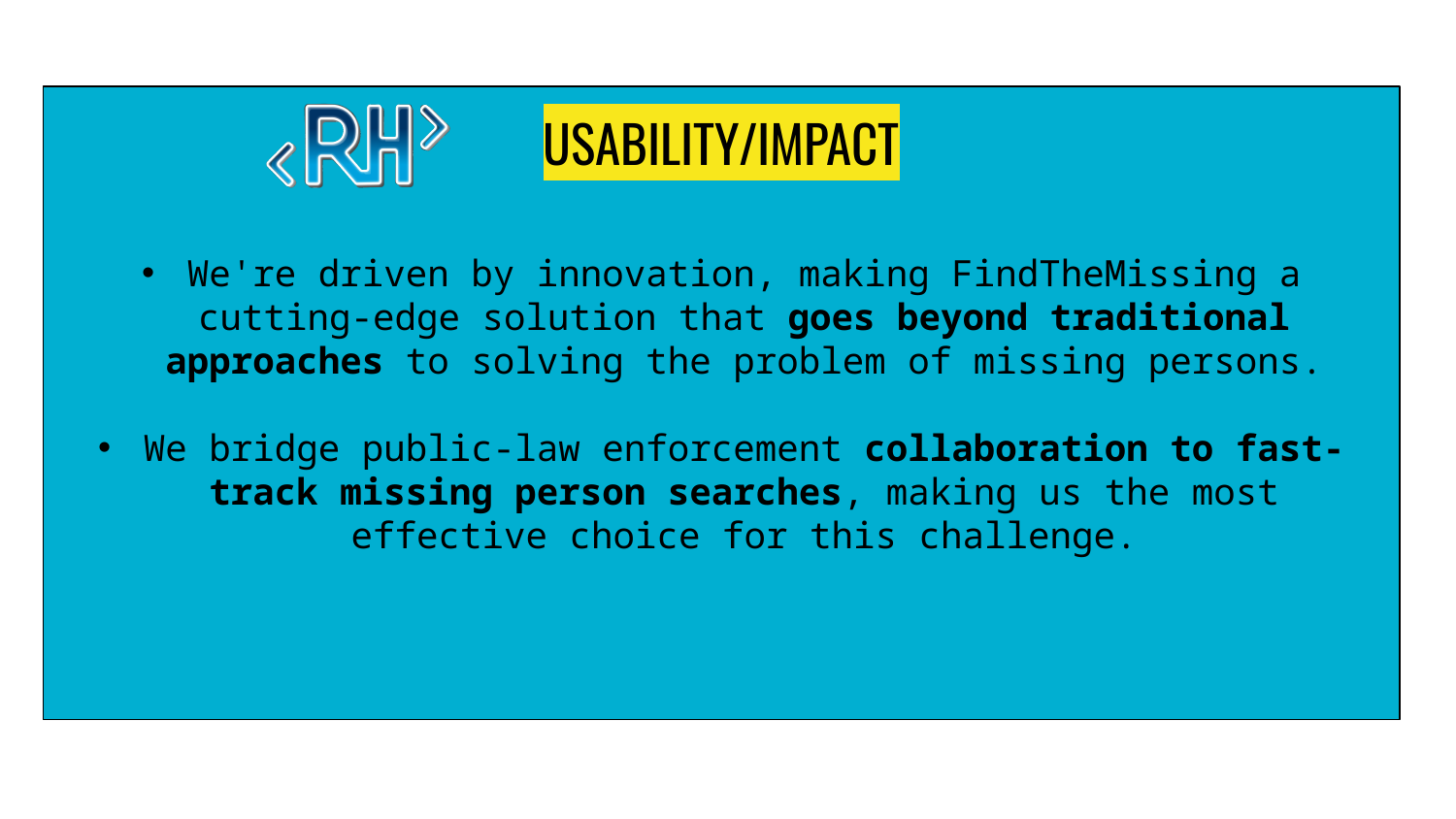

We're driven by innovation, making FindTheMissing a cutting-edge solution that goes beyond traditional approaches to solving the problem of missing persons.

We bridge public-law enforcement collaboration to fast-track missing person searches, making us the most effective choice for this challenge.

# USABILITY/IMPACT